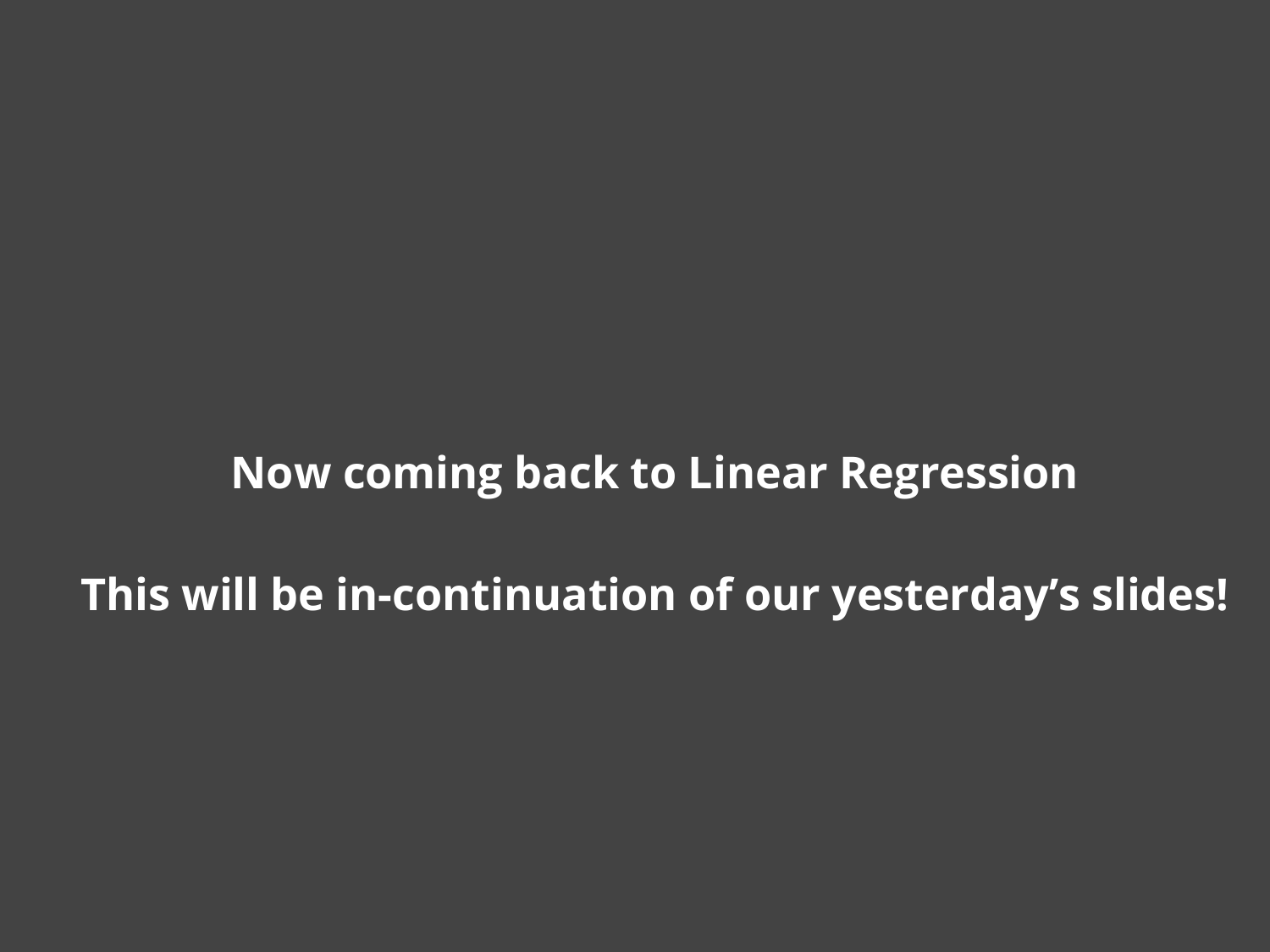

Now coming back to Linear Regression
This will be in-continuation of our yesterday’s slides!